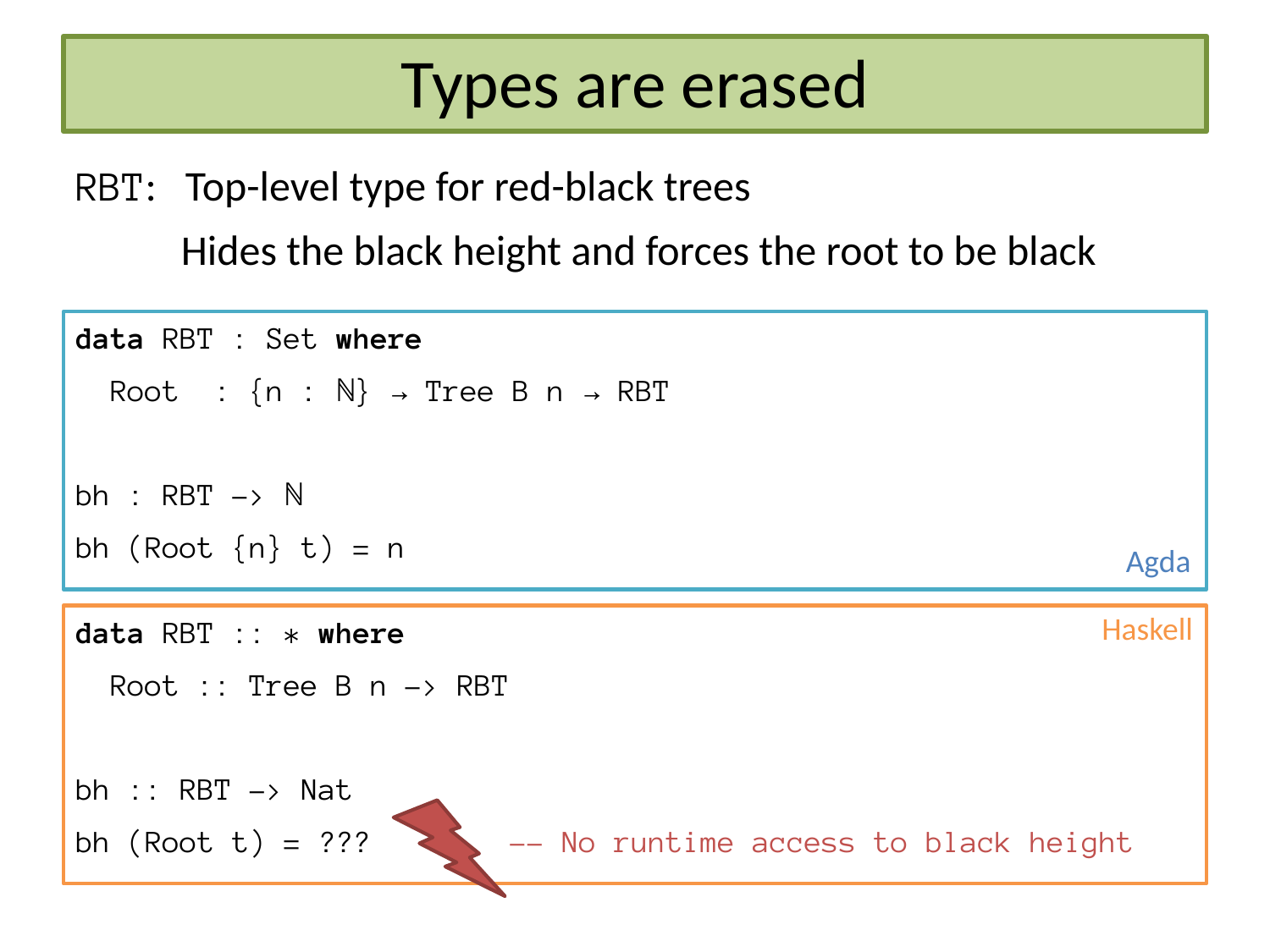

# Types are erased
RBT:   Top-level type for red-black trees
           Hides the black height and forces the root to be black
data RBT : Set where
  Root  : {n : ℕ} → Tree B n → RBT

bh : RBT -> ℕ
bh (Root {n} t) = n

Agda
Haskell
data RBT :: * where
  Root :: Tree B n -> RBT

bh :: RBT -> Nat
bh (Root t) = ???        -- No runtime access to black height